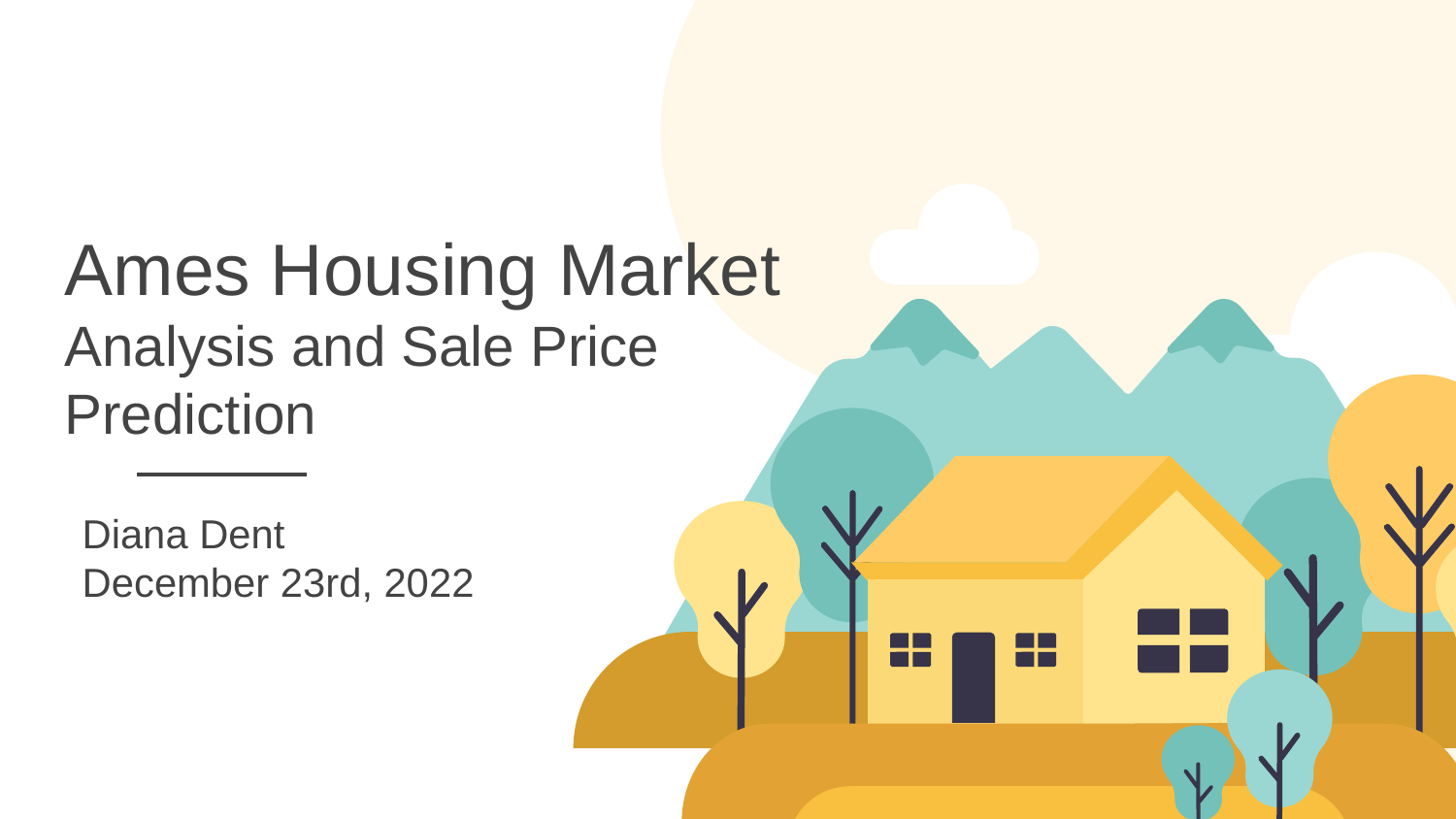

# Ames Housing Market
Analysis and Sale Price Prediction

Diana Dent
December 23rd, 2022